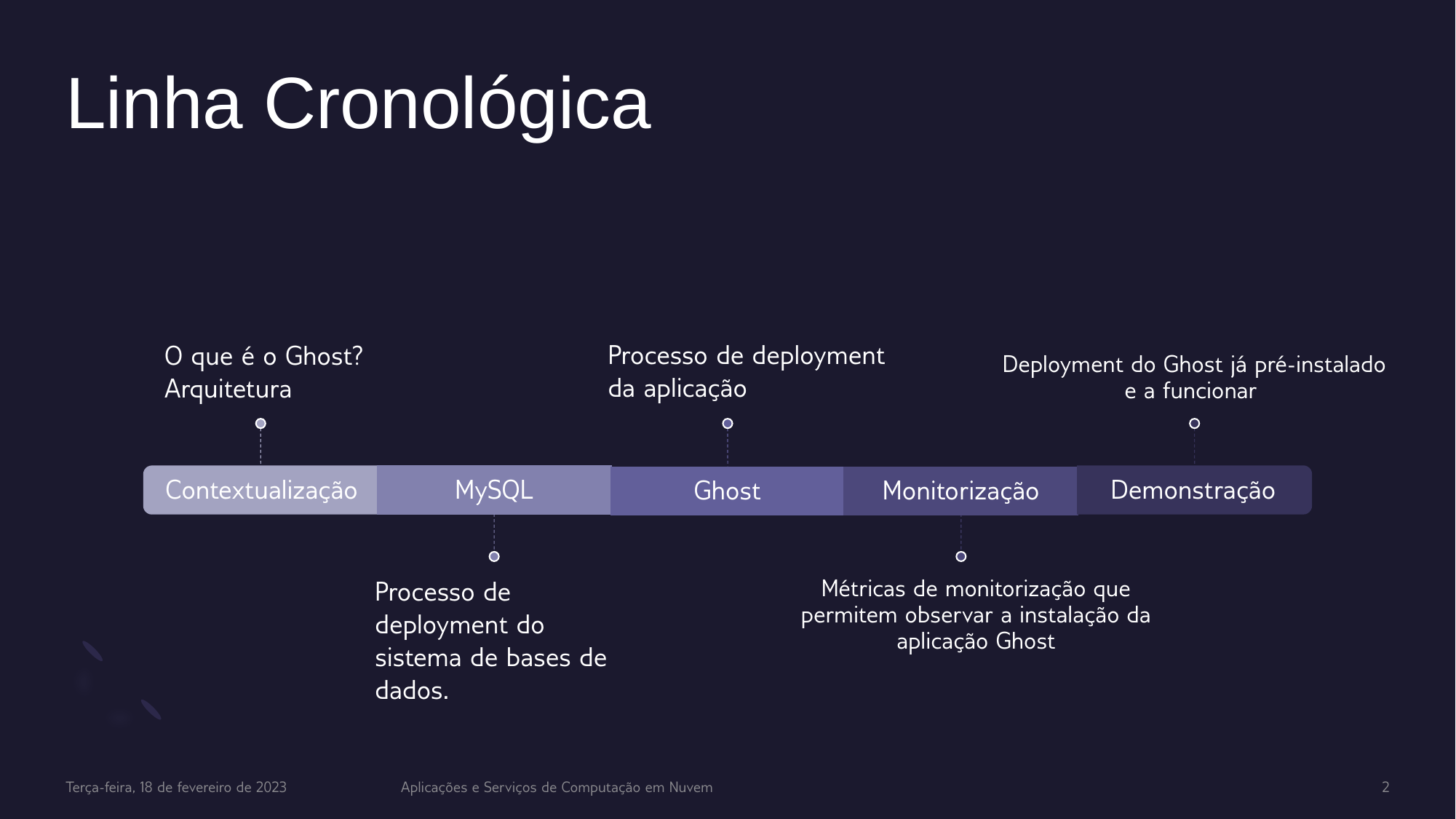

# Linha Cronológica
Contextualização

MySQL
Métricas de monitorização que permitem observar a instalação da aplicação Ghost
Ghost

Monitorização

Demonstração
Deployment do Ghost já pré-instalado e a funcionar
Processo de deployment da aplicação
O que é o Ghost?
Arquitetura
Processo de deployment do sistema de bases de dados.
Terça-feira, 18 de fevereiro de 2023
Aplicações e Serviços de Computação em Nuvem
2